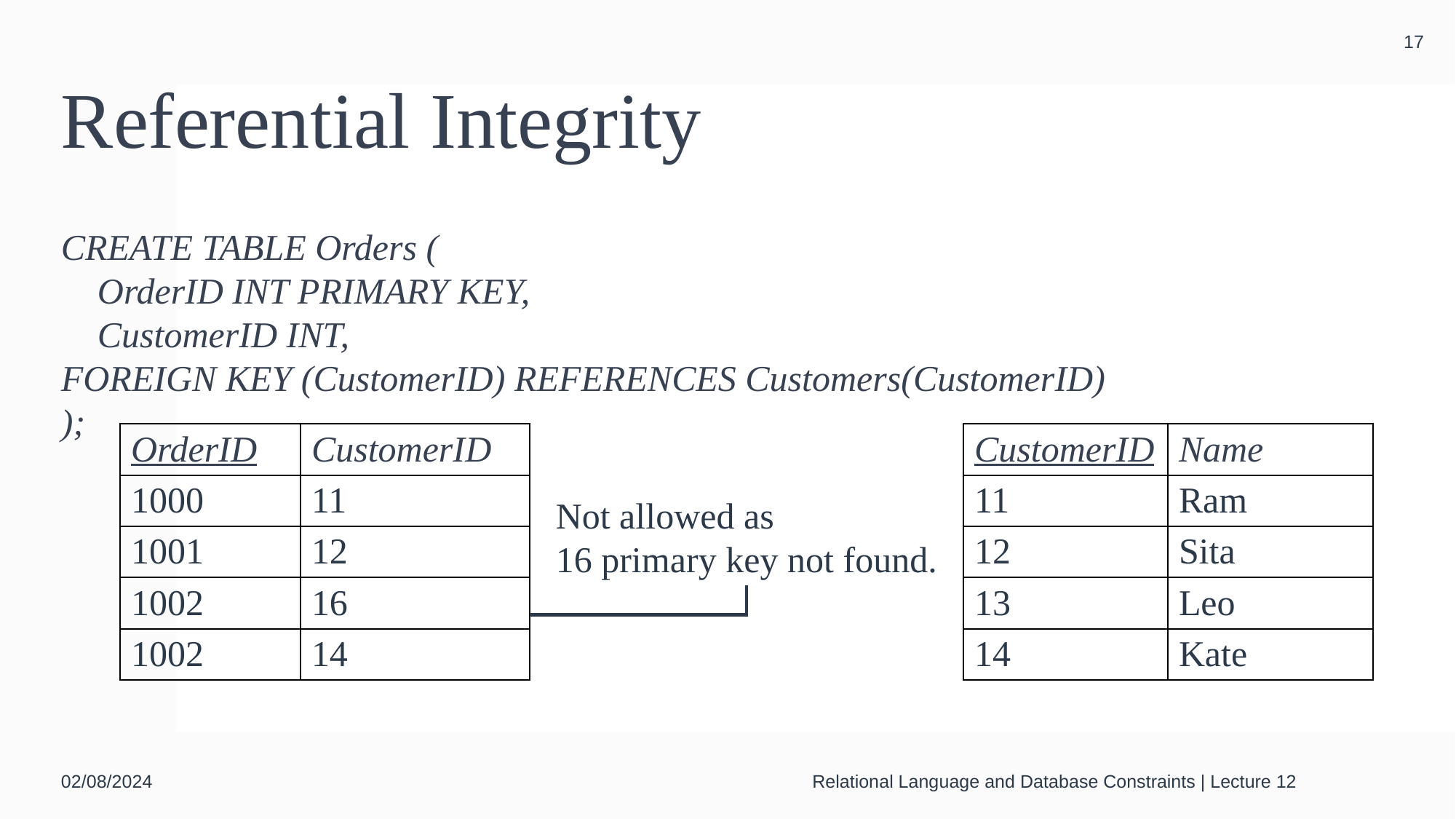

17
# Referential Integrity
CREATE TABLE Orders (
    OrderID INT PRIMARY KEY,
    CustomerID INT,
FOREIGN KEY (CustomerID) REFERENCES Customers(CustomerID)
);
| OrderID | CustomerID |
| --- | --- |
| 1000 | 11 |
| 1001 | 12 |
| 1002 | 16 |
| 1002 | 14 |
| CustomerID | Name |
| --- | --- |
| 11 | Ram |
| 12 | Sita |
| 13 | Leo |
| 14 | Kate |
Not allowed as
16 primary key not found.
02/08/2024
Relational Language and Database Constraints | Lecture 12